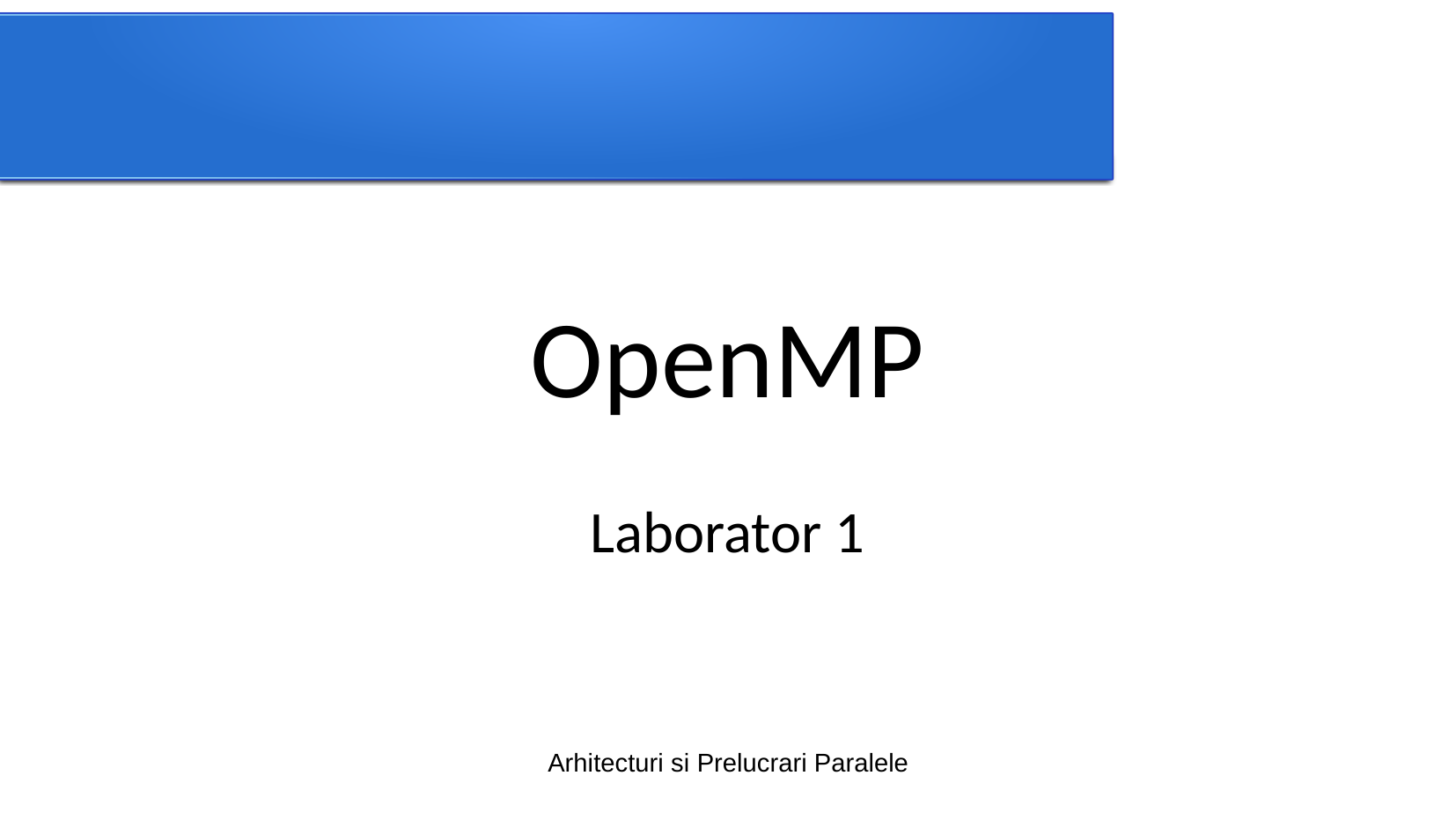

# OpenMP
Laborator 1
Arhitecturi si Prelucrari Paralele